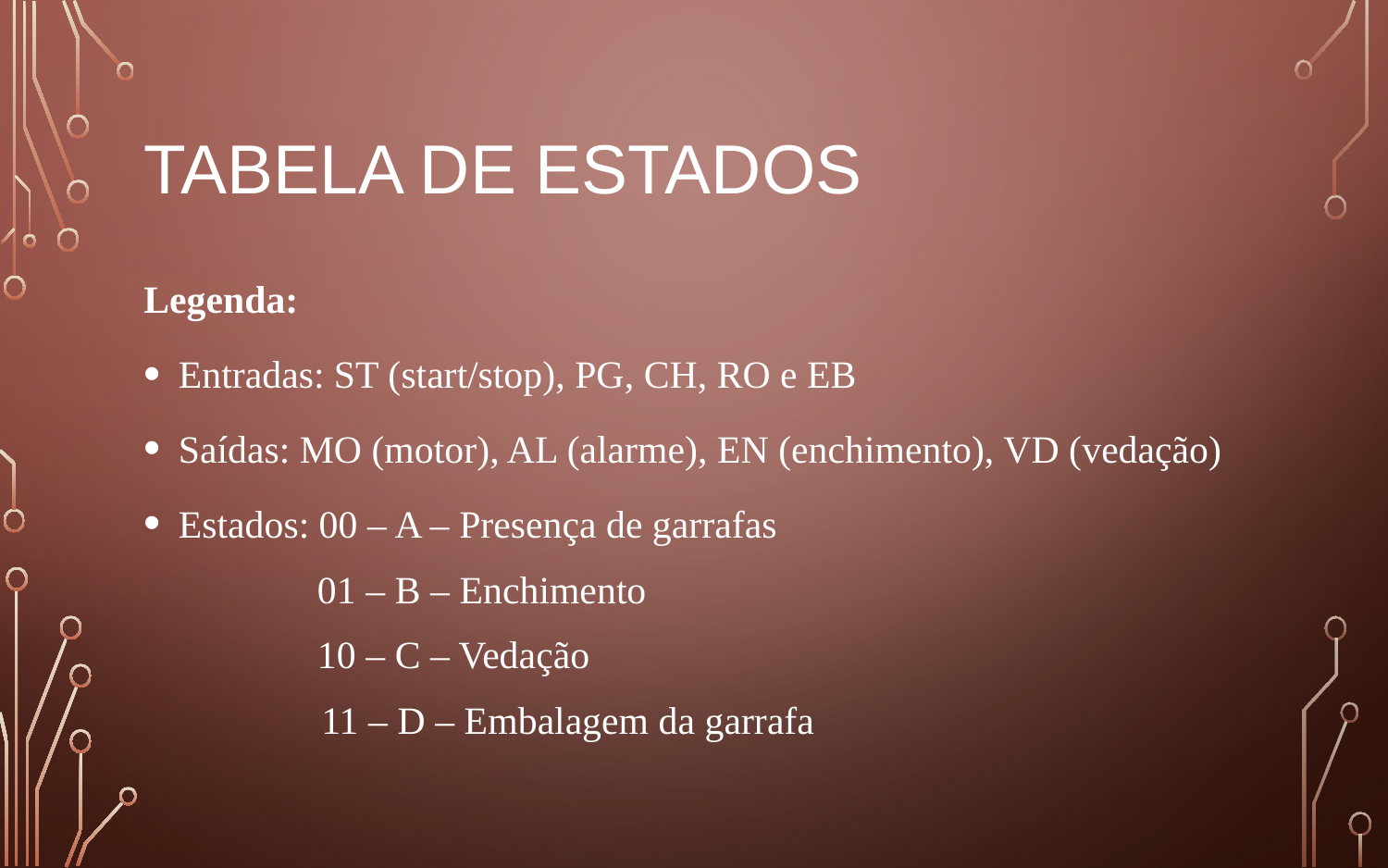

# TABELA DE ESTADOS
Legenda:
Entradas: ST (start/stop), PG, CH, RO e EB
Saídas: MO (motor), AL (alarme), EN (enchimento), VD (vedação)
Estados: 00 – A – Presença de garrafas
	01 – B – Enchimento
	10 – C – Vedação
    11 – D – Embalagem da garrafa